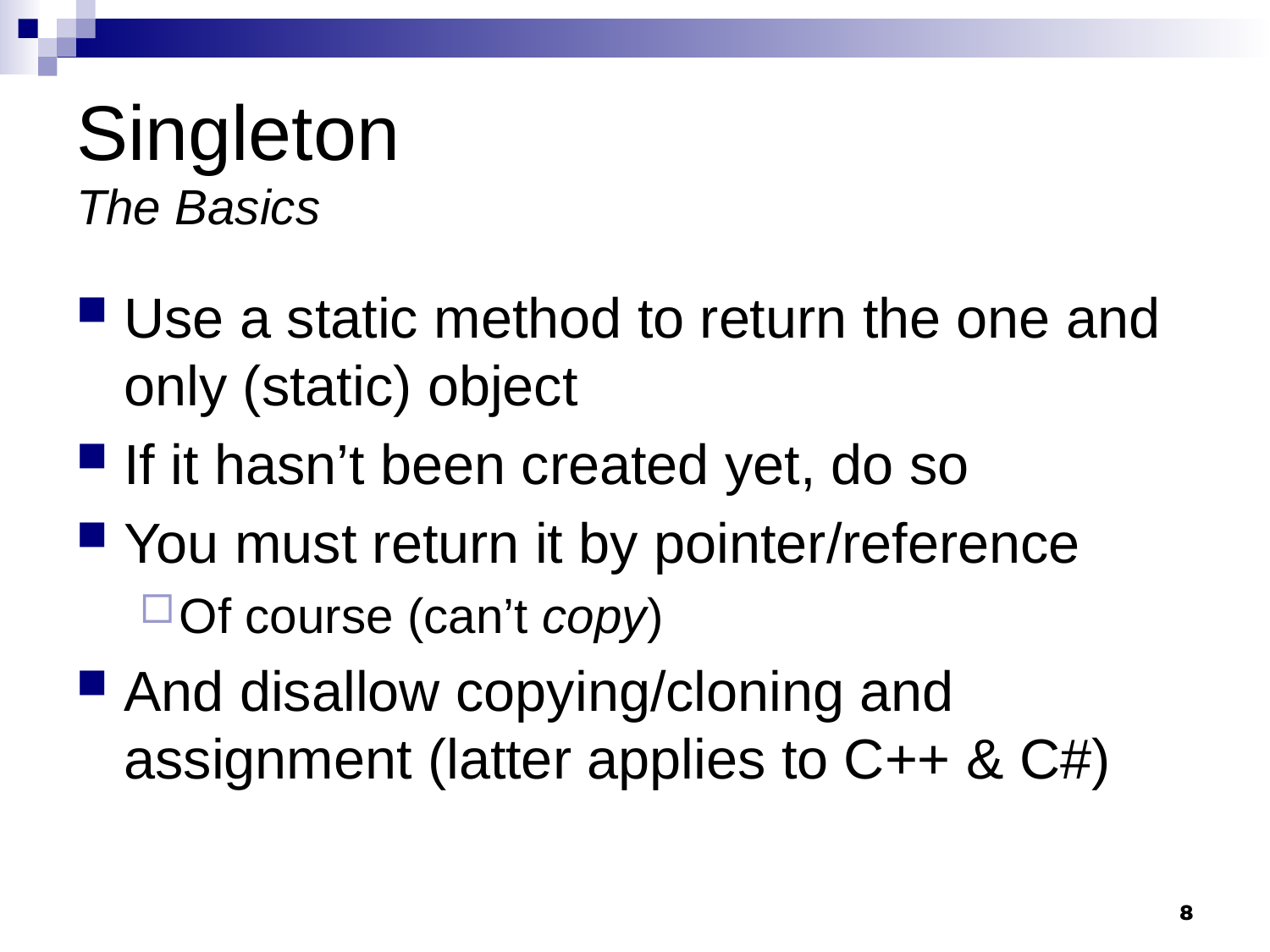

# Singleton The Basics
Use a static method to return the one and only (static) object
If it hasn’t been created yet, do so
You must return it by pointer/reference
Of course (can’t copy)
And disallow copying/cloning and assignment (latter applies to C++ & C#)
8